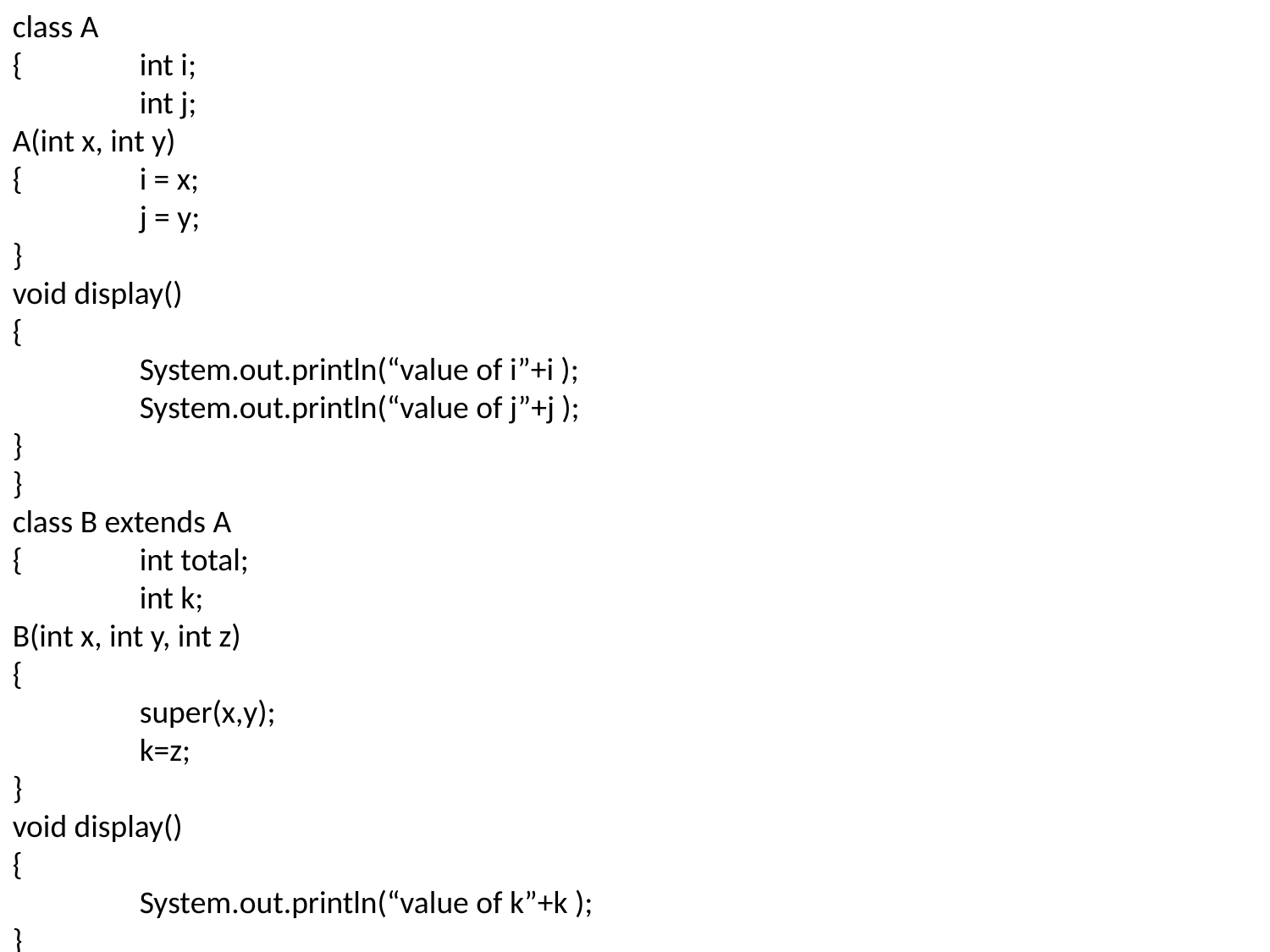

class A
{	int i;
	int j;
A(int x, int y)
{	i = x;
	j = y;
}
void display()
{
	System.out.println(“value of i”+i );
	System.out.println(“value of j”+j );
}
}
class B extends A
{	int total;
	int k;
B(int x, int y, int z)
{
	super(x,y);
	k=z;
}
void display()
{
	System.out.println(“value of k”+k );
}